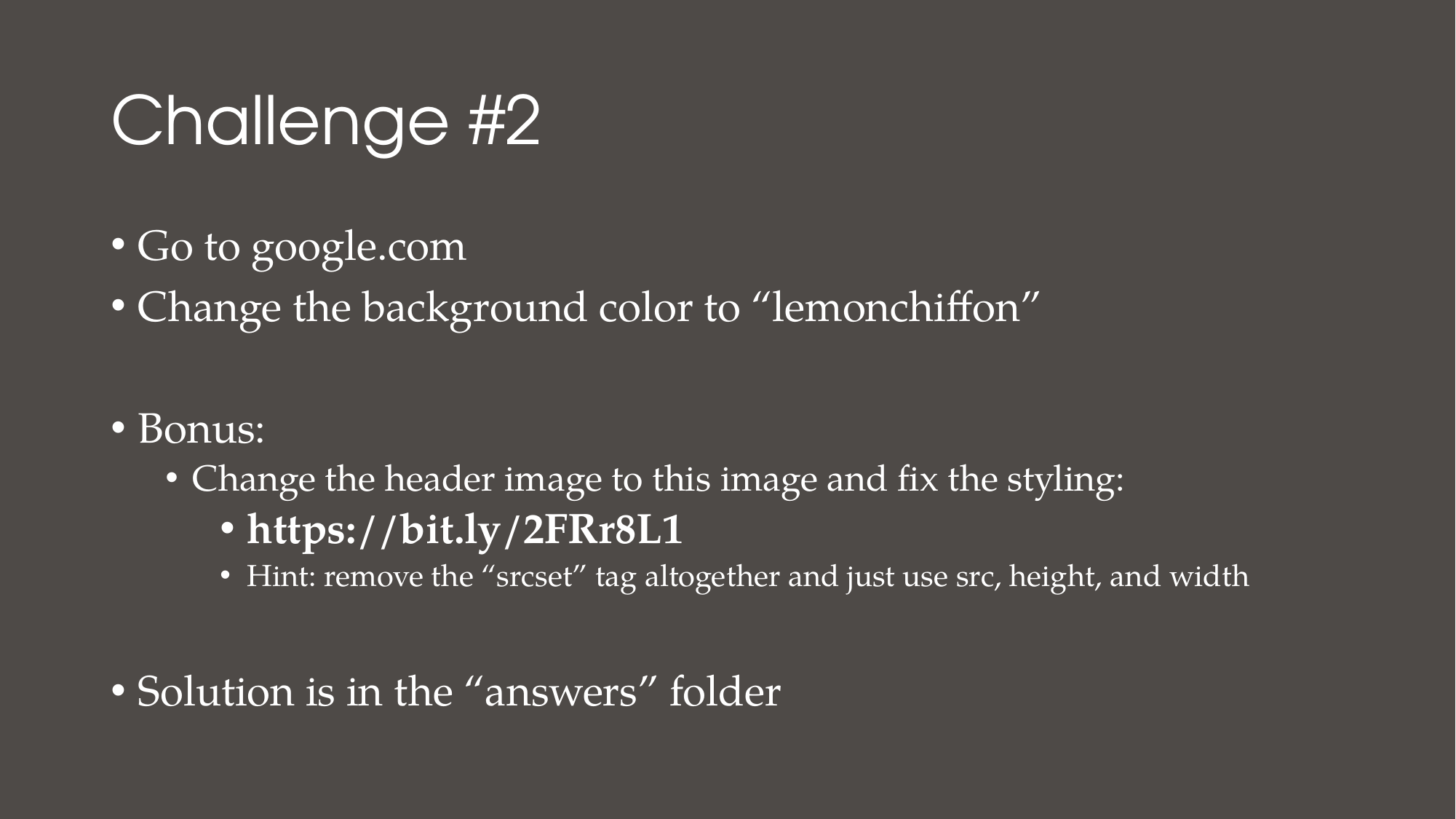

# Challenge #2
Go to google.com
Change the background color to “lemonchiffon”

Bonus:
Change the header image to this image and fix the styling:
https://bit.ly/2FRr8L1
Hint: remove the “srcset” tag altogether and just use src, height, and width

Solution is in the “answers” folder